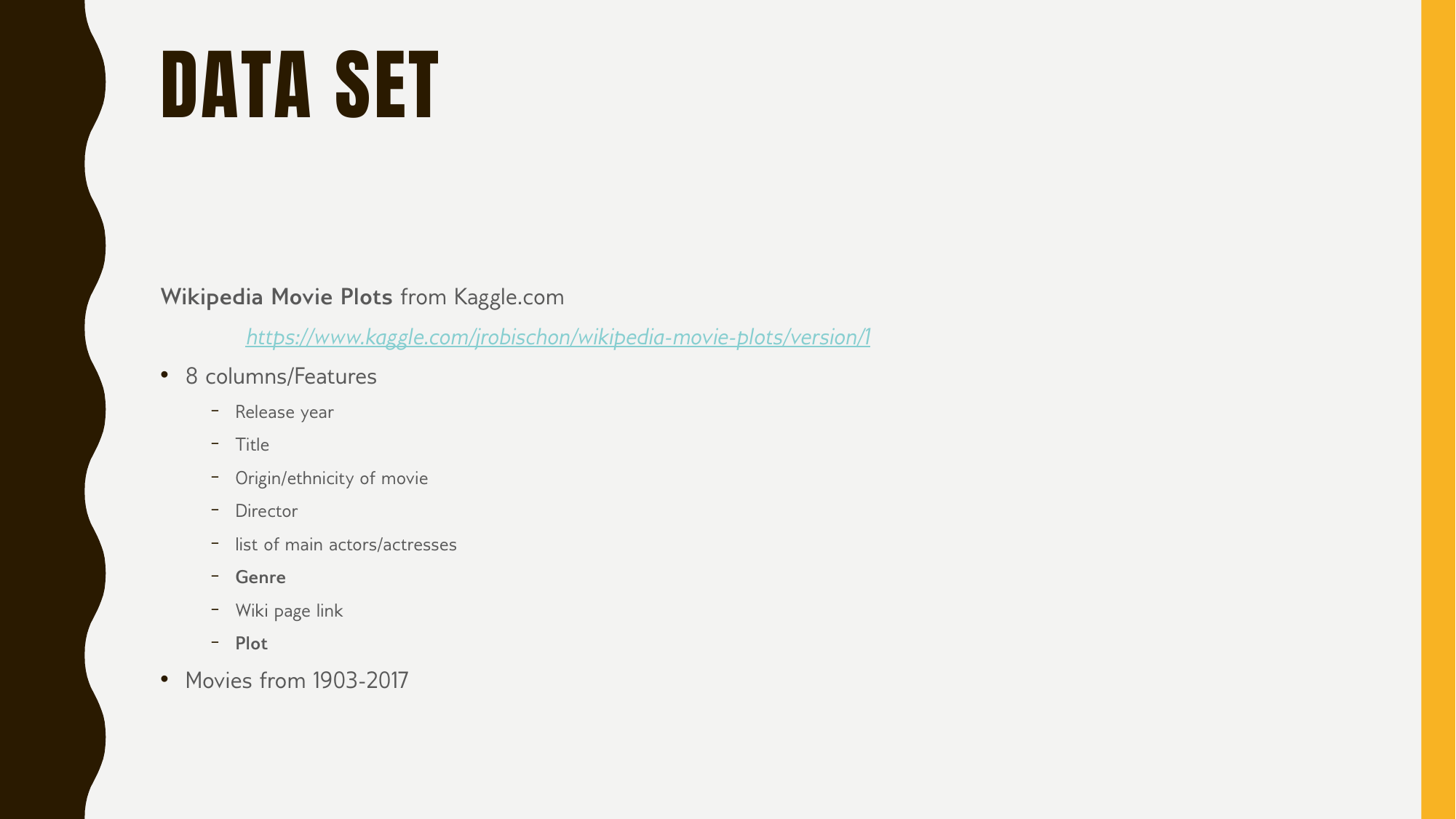

# Data Set
Wikipedia Movie Plots from Kaggle.com
	https://www.kaggle.com/jrobischon/wikipedia-movie-plots/version/1
8 columns/Features
Release year
Title
Origin/ethnicity of movie
Director
list of main actors/actresses
Genre
Wiki page link
Plot
Movies from 1903-2017